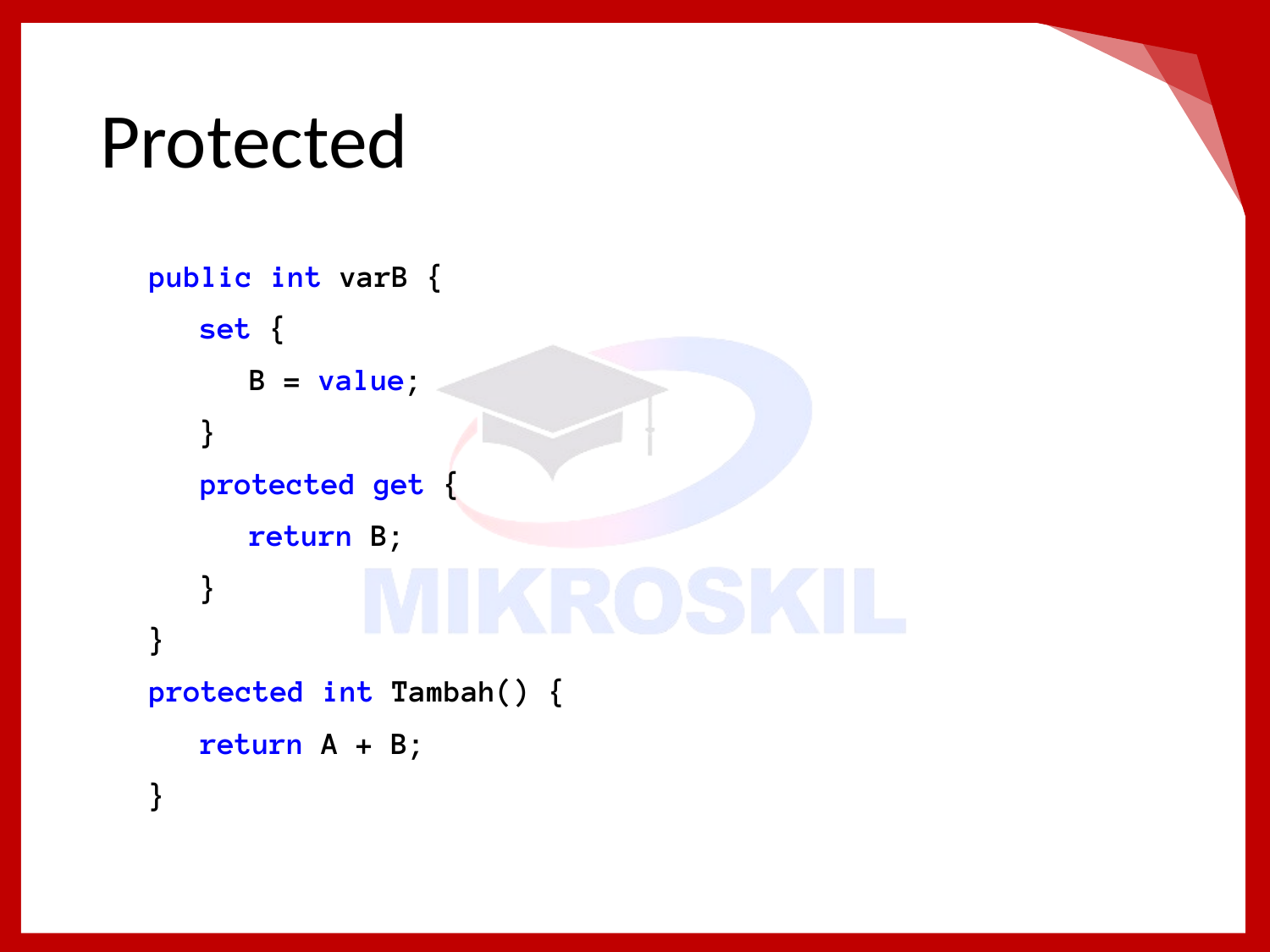

# Protected
public int varB {
set {
B = value;
}
protected get {
return B;
}
}
protected int Tambah() {
return A + B;
}